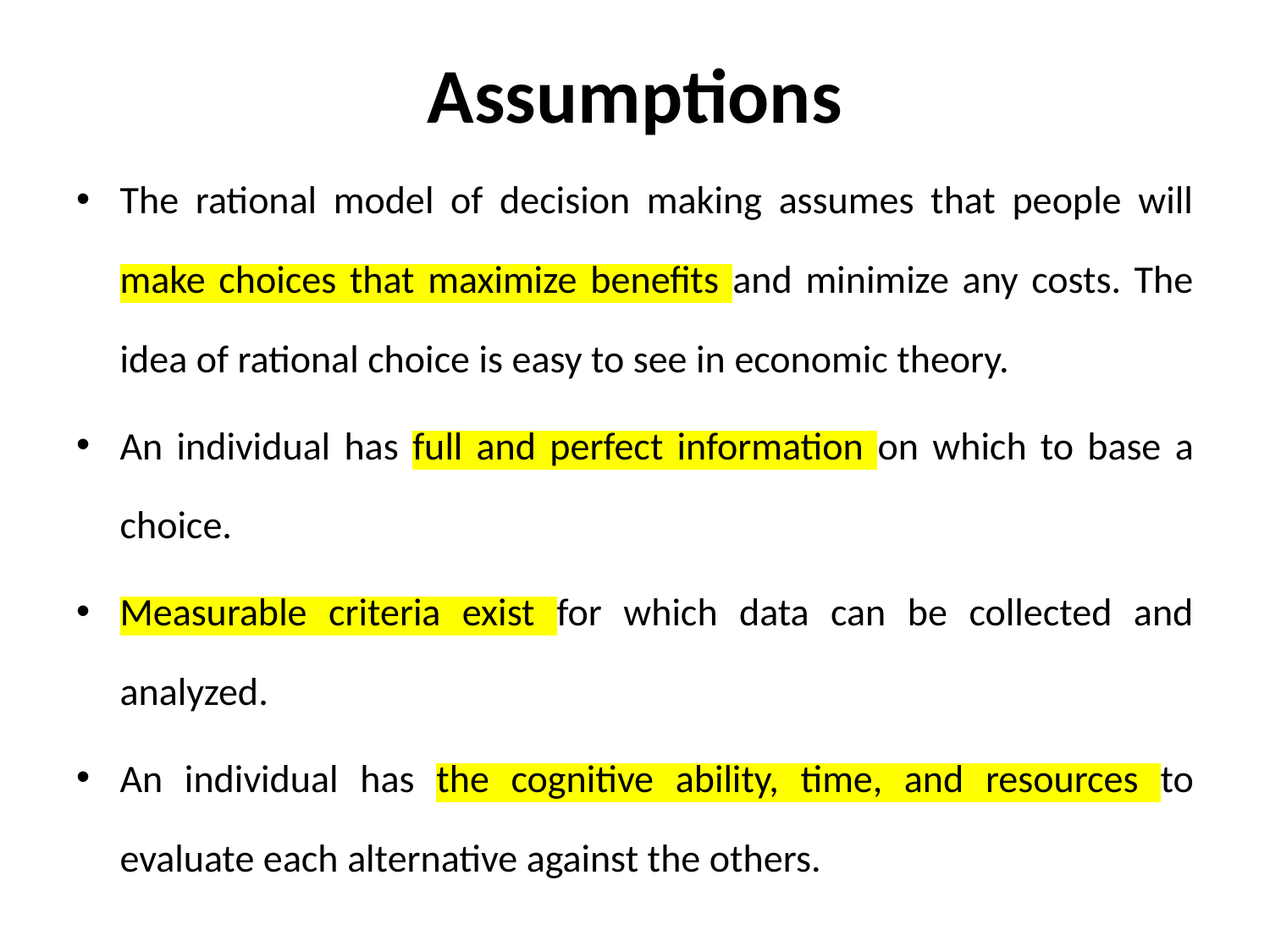

# Assumptions
The rational model of decision making assumes that people will make choices that maximize benefits and minimize any costs. The idea of rational choice is easy to see in economic theory.
An individual has full and perfect information on which to base a choice.
Measurable criteria exist for which data can be collected and analyzed.
An individual has the cognitive ability, time, and resources to evaluate each alternative against the others.